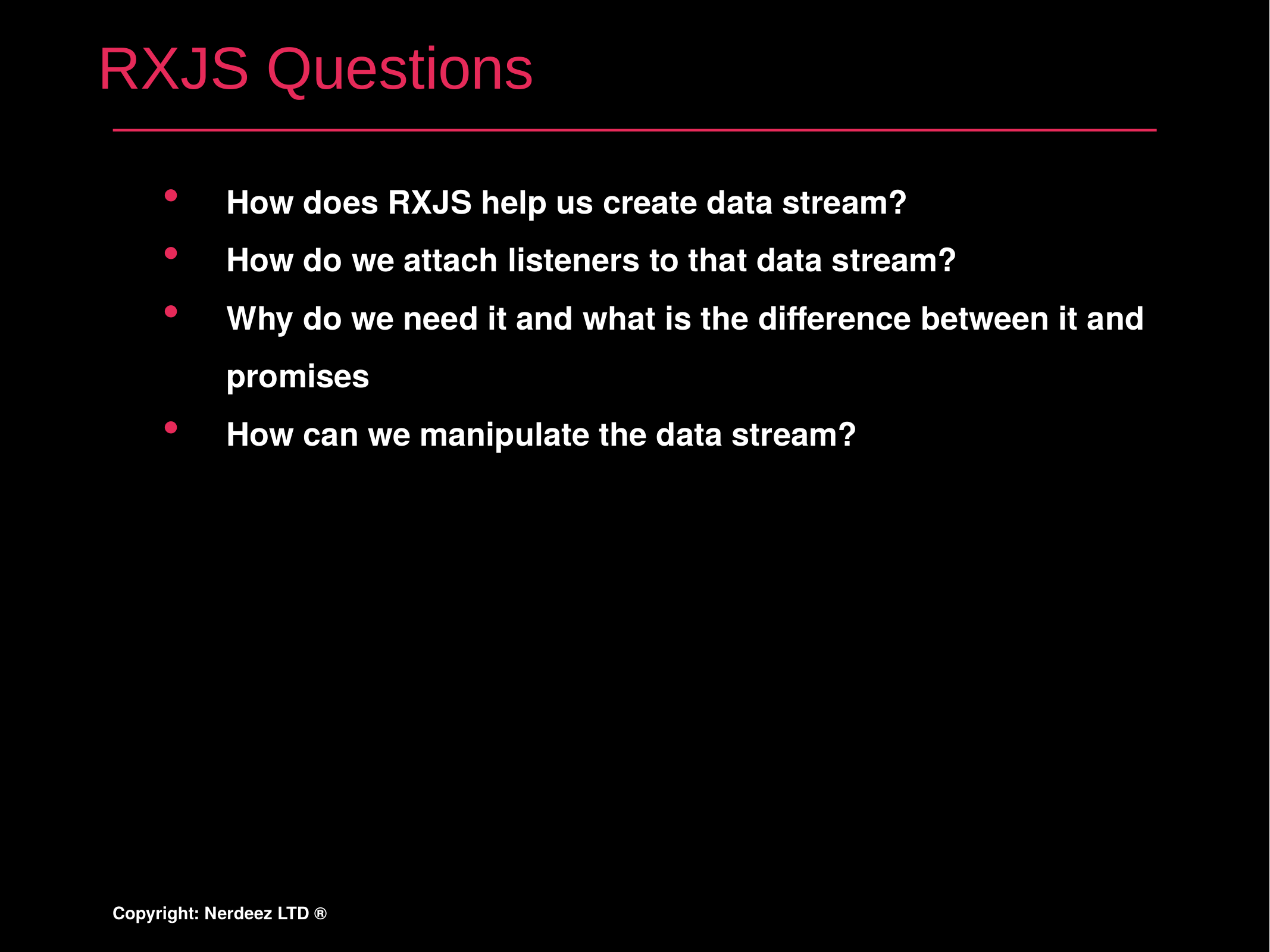

# RXJS Questions

How does RXJS help us create data stream?
How do we attach listeners to that data stream?
Why do we need it and what is the difference between it and promises
How can we manipulate the data stream?

Copyright: Nerdeez LTD ®